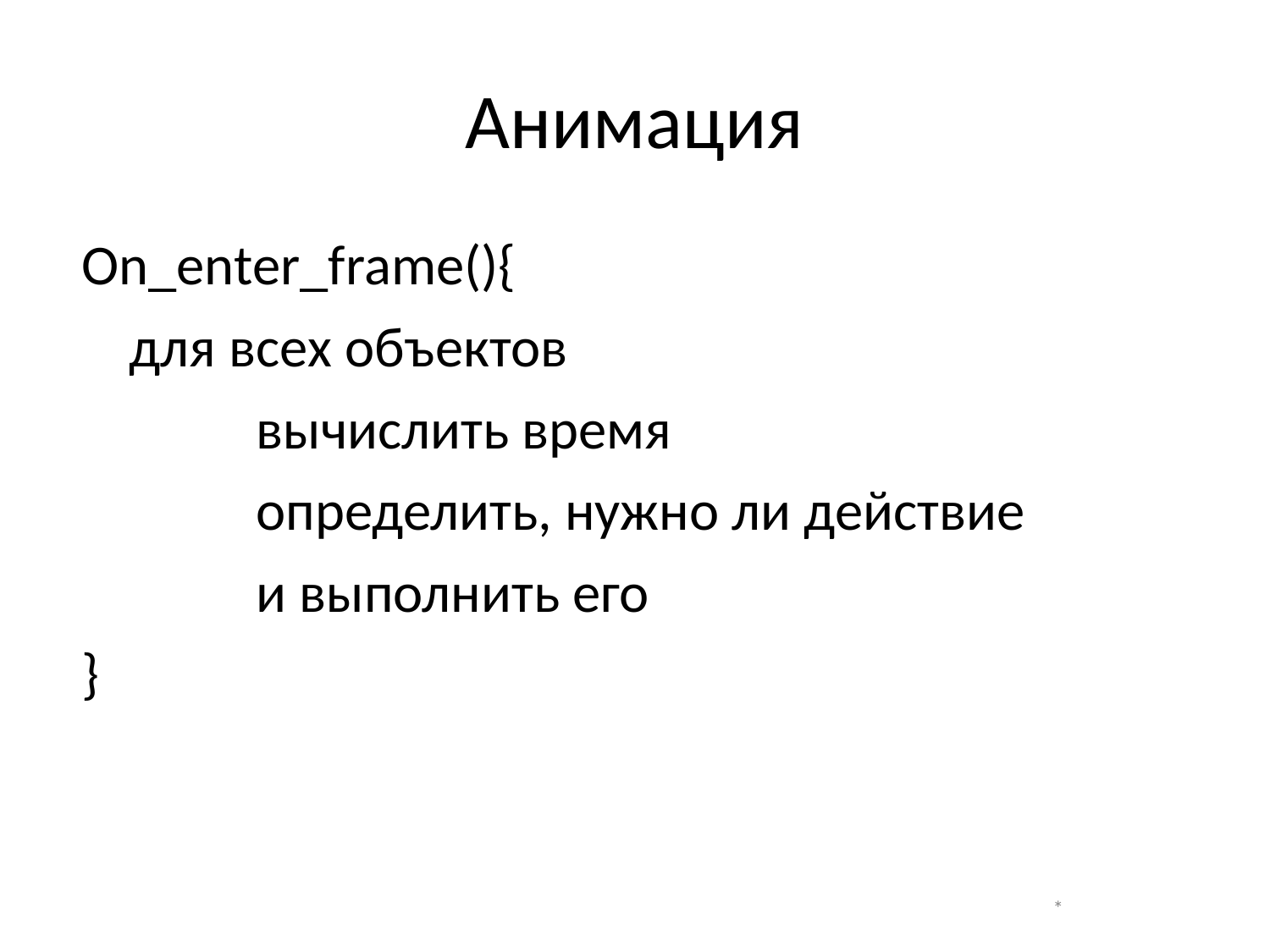

# Анимация
On_enter_frame(){
	для всех объектов
		вычислить время
		определить, нужно ли действие
		и выполнить его
}